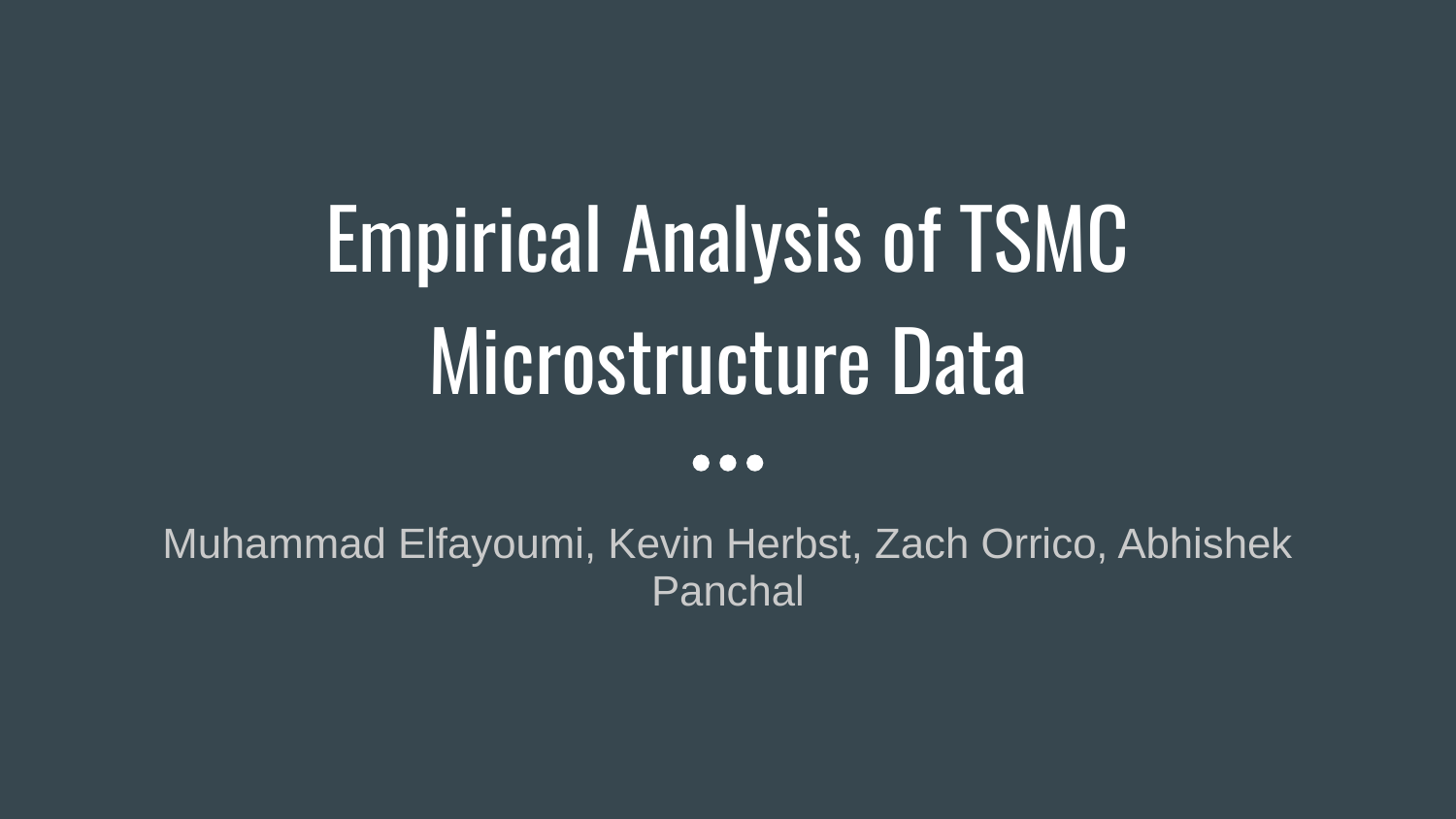

# Empirical Analysis of TSMC Microstructure Data
Muhammad Elfayoumi, Kevin Herbst, Zach Orrico, Abhishek Panchal